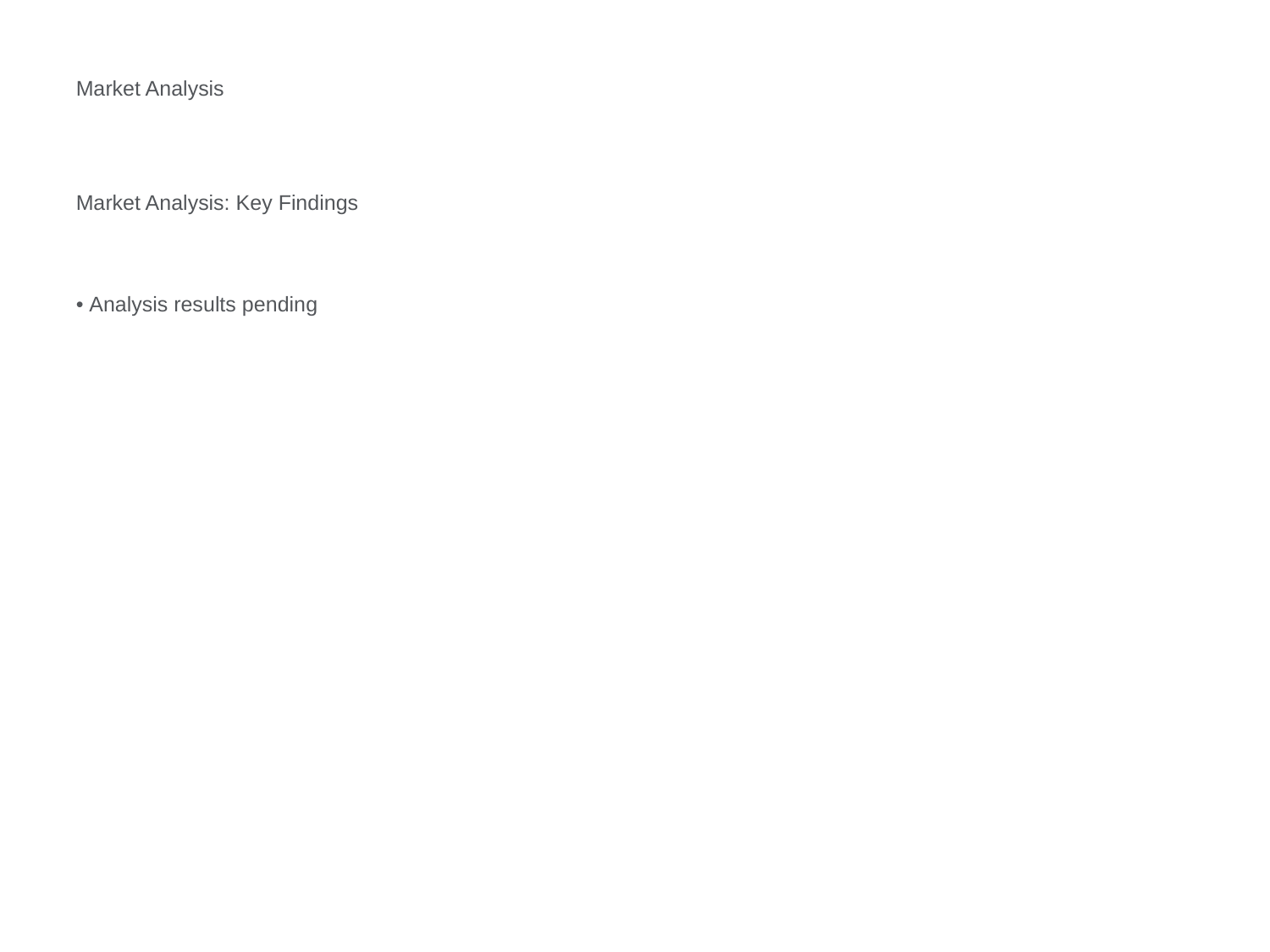

Market Analysis
Market Analysis: Key Findings
• Analysis results pending
2